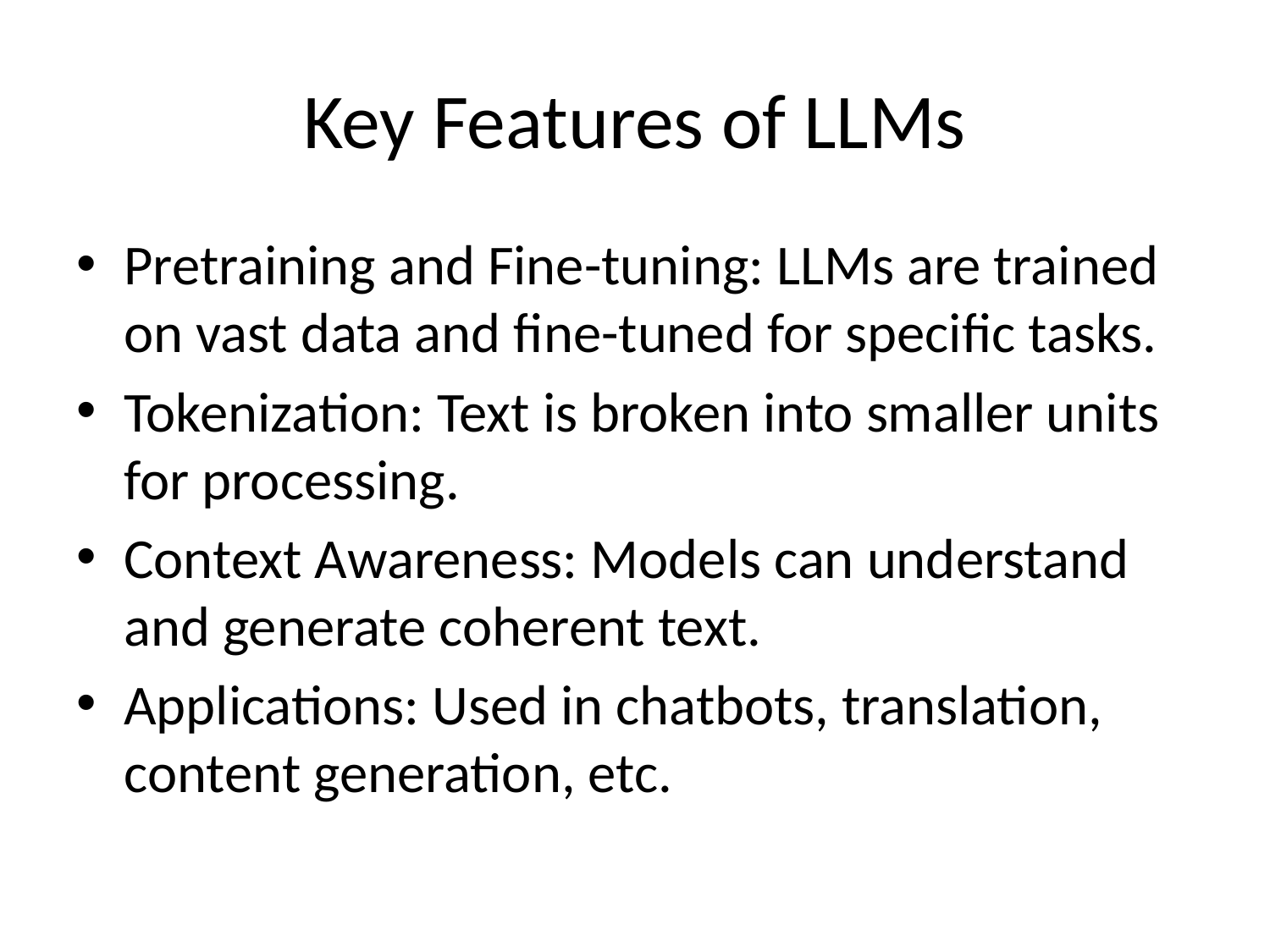

# Key Features of LLMs
Pretraining and Fine-tuning: LLMs are trained on vast data and fine-tuned for specific tasks.
Tokenization: Text is broken into smaller units for processing.
Context Awareness: Models can understand and generate coherent text.
Applications: Used in chatbots, translation, content generation, etc.